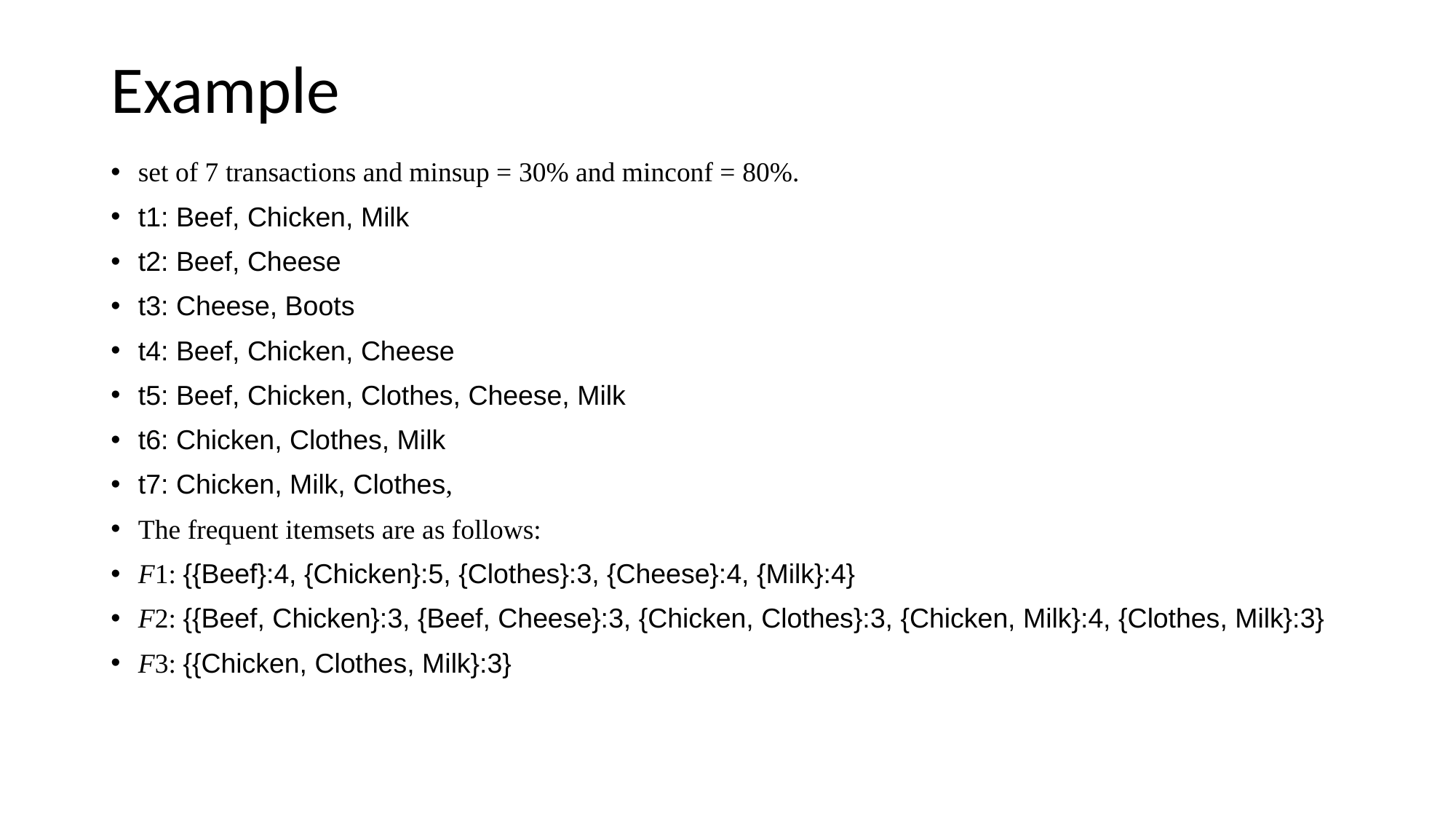

# Example
set of 7 transactions and minsup = 30% and minconf = 80%.
t1: Beef, Chicken, Milk
t2: Beef, Cheese
t3: Cheese, Boots
t4: Beef, Chicken, Cheese
t5: Beef, Chicken, Clothes, Cheese, Milk
t6: Chicken, Clothes, Milk
t7: Chicken, Milk, Clothes,
The frequent itemsets are as follows:
F1: {{Beef}:4, {Chicken}:5, {Clothes}:3, {Cheese}:4, {Milk}:4}
F2: {{Beef, Chicken}:3, {Beef, Cheese}:3, {Chicken, Clothes}:3, {Chicken, Milk}:4, {Clothes, Milk}:3}
F3: {{Chicken, Clothes, Milk}:3}